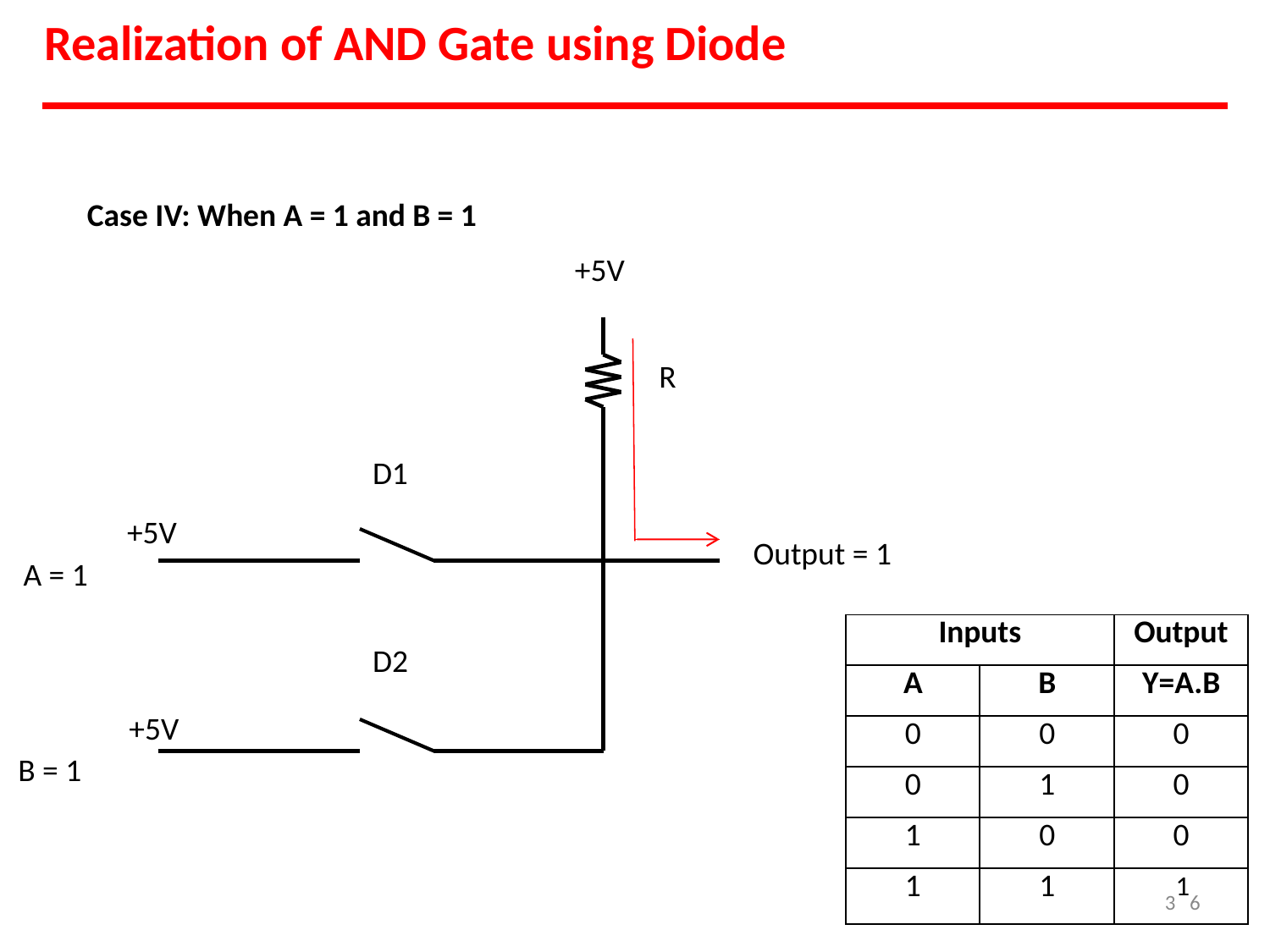

# Realization of AND Gate using Diode

Case IV: When A = 1 and B = 1
+5V

R

D1

+5V

Output = 1

A = 1

| Inputs |  | Output |
| --- | --- | --- |
| A | B | Y=A.B |
| 0 | 0 | 0 |
| 0 | 1 | 0 |
| 1 | 0 | 0 |
| 1 | 1 | 316 |
D2
+5V
B = 1